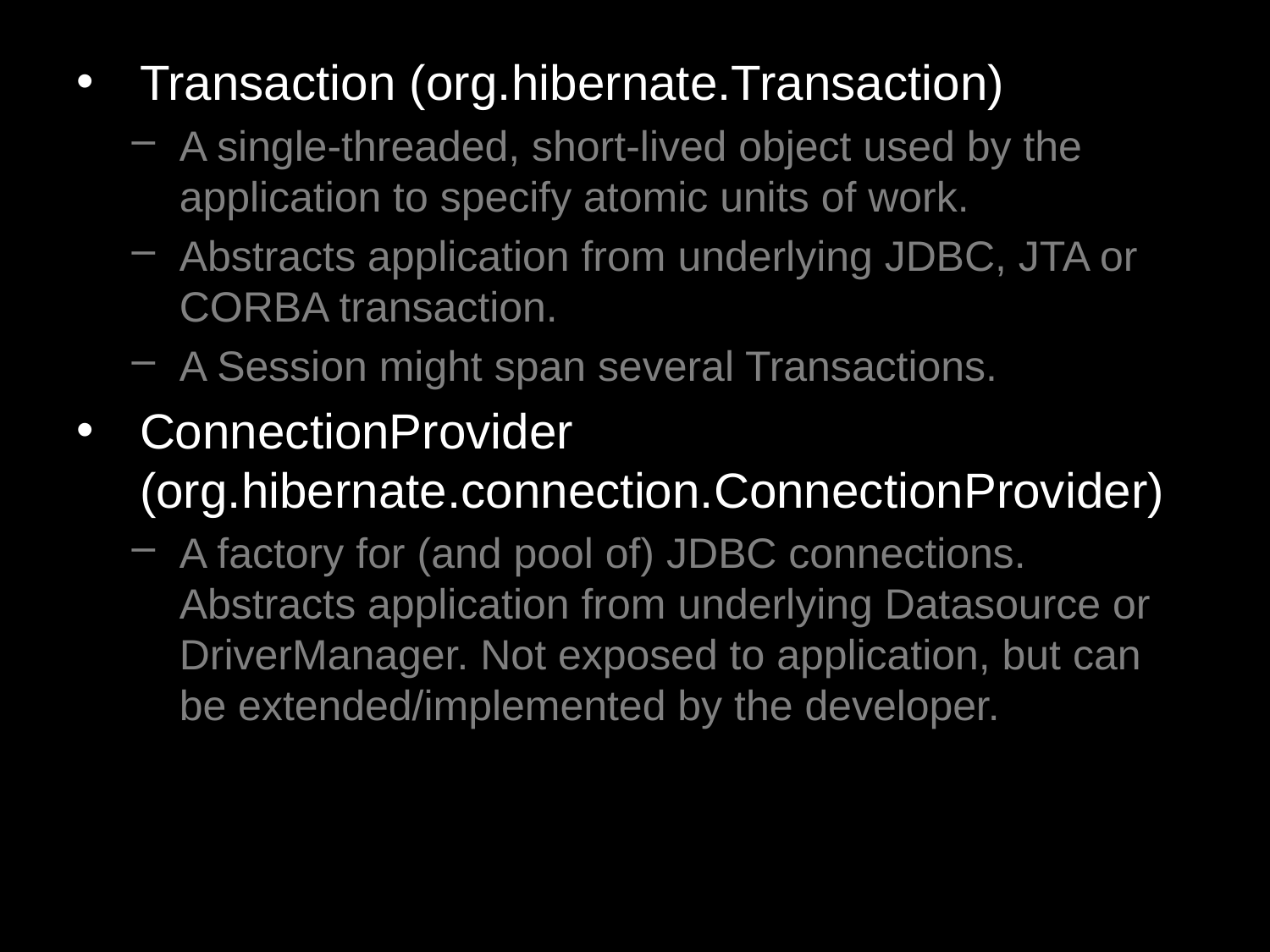

Transaction (org.hibernate.Transaction)
A single-threaded, short-lived object used by the application to specify atomic units of work.
Abstracts application from underlying JDBC, JTA or CORBA transaction.
A Session might span several Transactions.
ConnectionProvider (org.hibernate.connection.ConnectionProvider)
A factory for (and pool of) JDBC connections. Abstracts application from underlying Datasource or DriverManager. Not exposed to application, but can be extended/implemented by the developer.